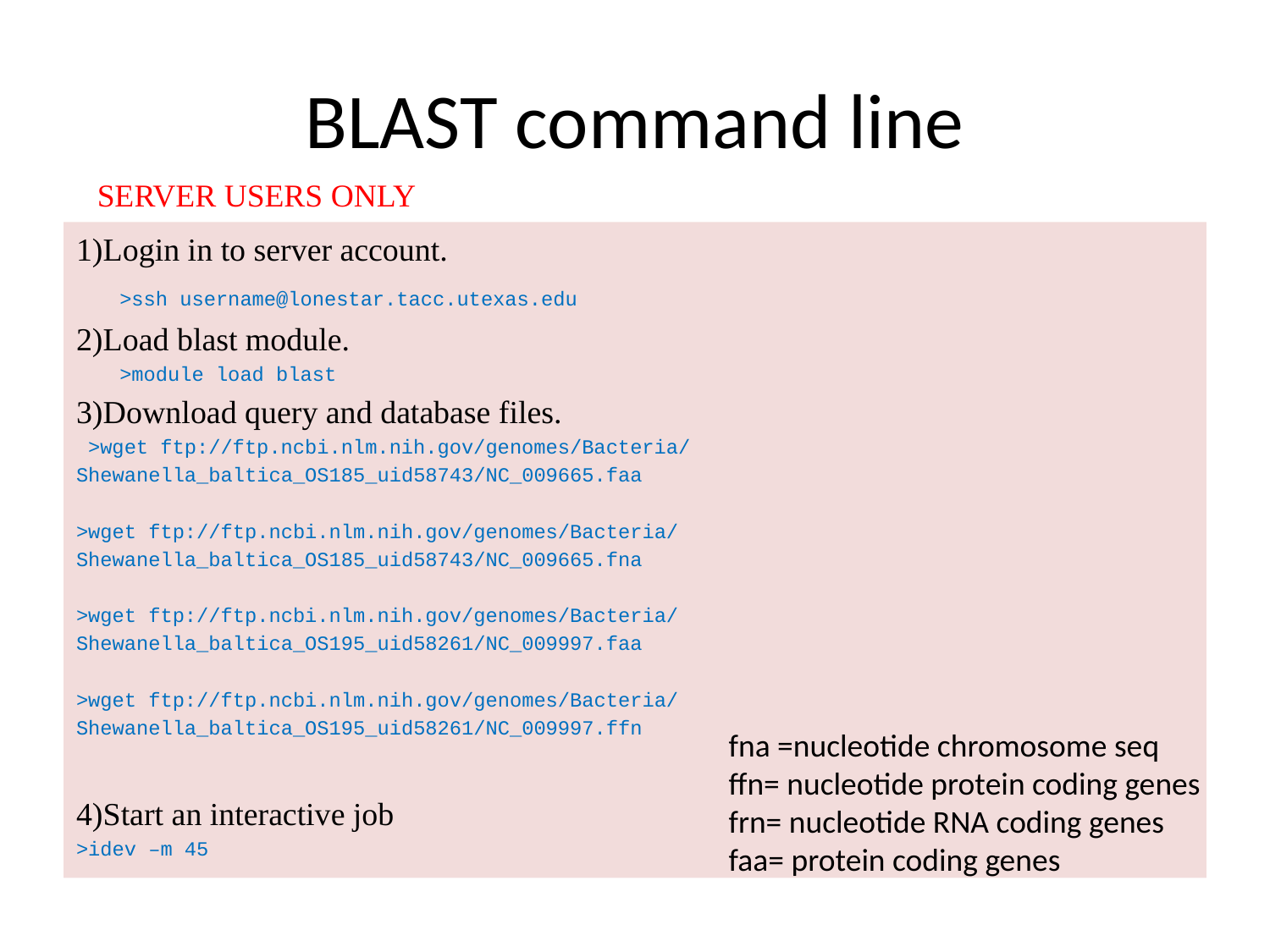

# BLAST command line
SERVER USERS ONLY
1)Login in to server account.
	>ssh username@lonestar.tacc.utexas.edu
2)Load blast module.
	>module load blast
3)Download query and database files.
 >wget ftp://ftp.ncbi.nlm.nih.gov/genomes/Bacteria/
Shewanella_baltica_OS185_uid58743/NC_009665.faa

>wget ftp://ftp.ncbi.nlm.nih.gov/genomes/Bacteria/
Shewanella_baltica_OS185_uid58743/NC_009665.fna

>wget ftp://ftp.ncbi.nlm.nih.gov/genomes/Bacteria/
Shewanella_baltica_OS195_uid58261/NC_009997.faa

>wget ftp://ftp.ncbi.nlm.nih.gov/genomes/Bacteria/
Shewanella_baltica_OS195_uid58261/NC_009997.ffn

4)Start an interactive job
>idev –m 45

fna =nucleotide chromosome seq
ffn= nucleotide protein coding genes
frn= nucleotide RNA coding genes
faa= protein coding genes